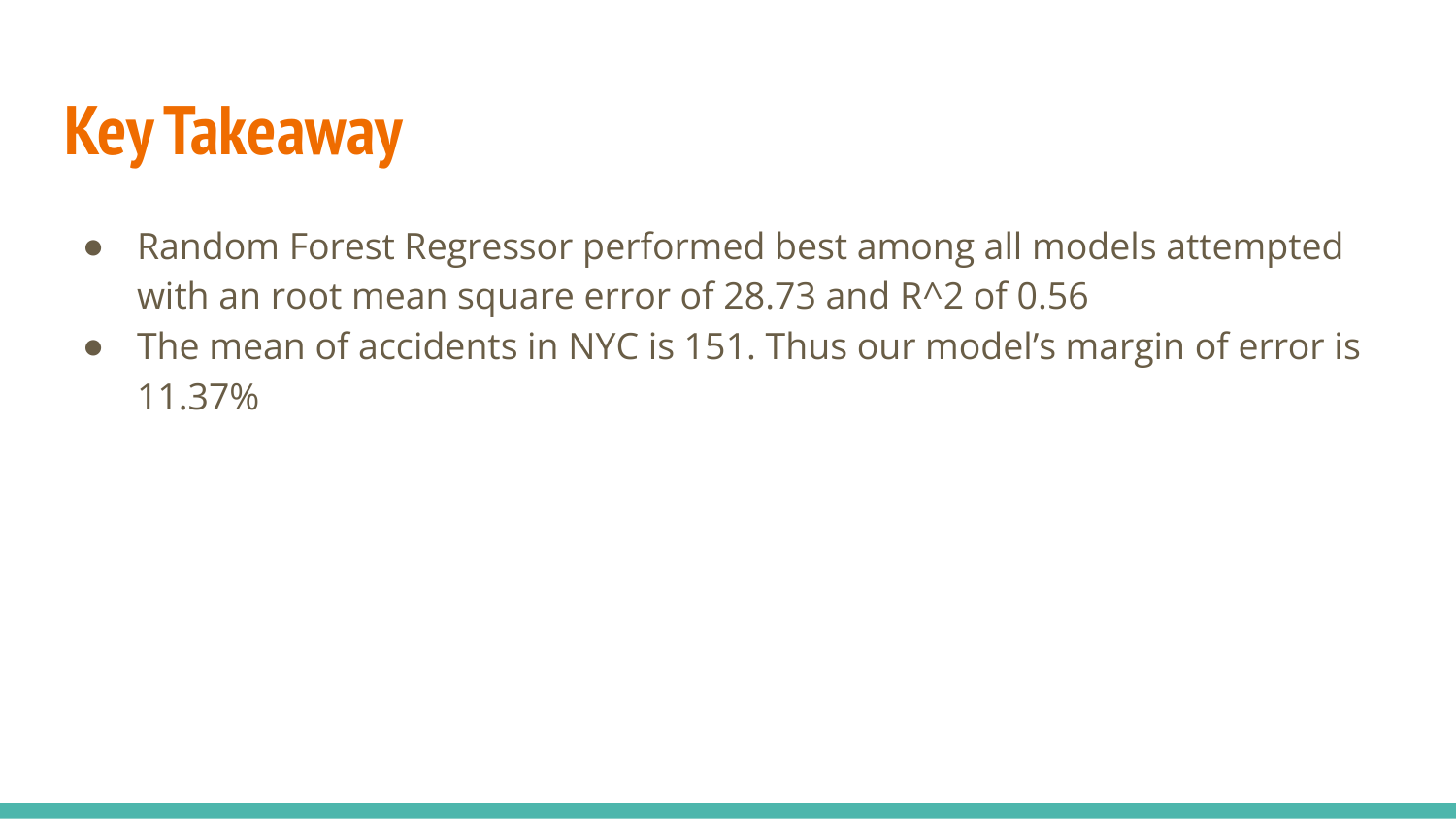

# Key Takeaway
Random Forest Regressor performed best among all models attempted with an root mean square error of 28.73 and R^2 of 0.56
The mean of accidents in NYC is 151. Thus our model’s margin of error is 11.37%